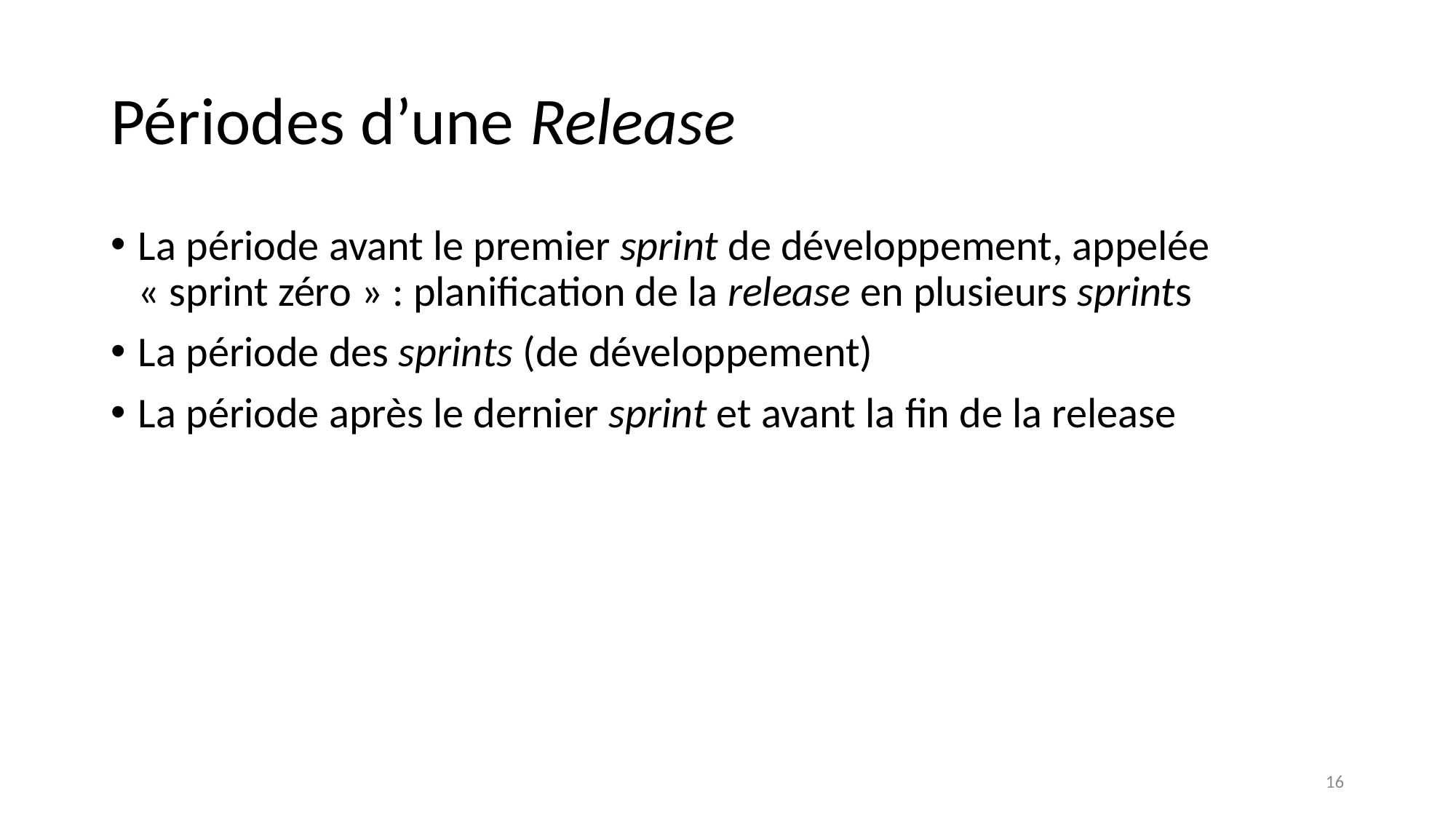

# Périodes d’une Release
La période avant le premier sprint de développement, appelée « sprint zéro » : planification de la release en plusieurs sprints
La période des sprints (de développement)
La période après le dernier sprint et avant la fin de la release
16